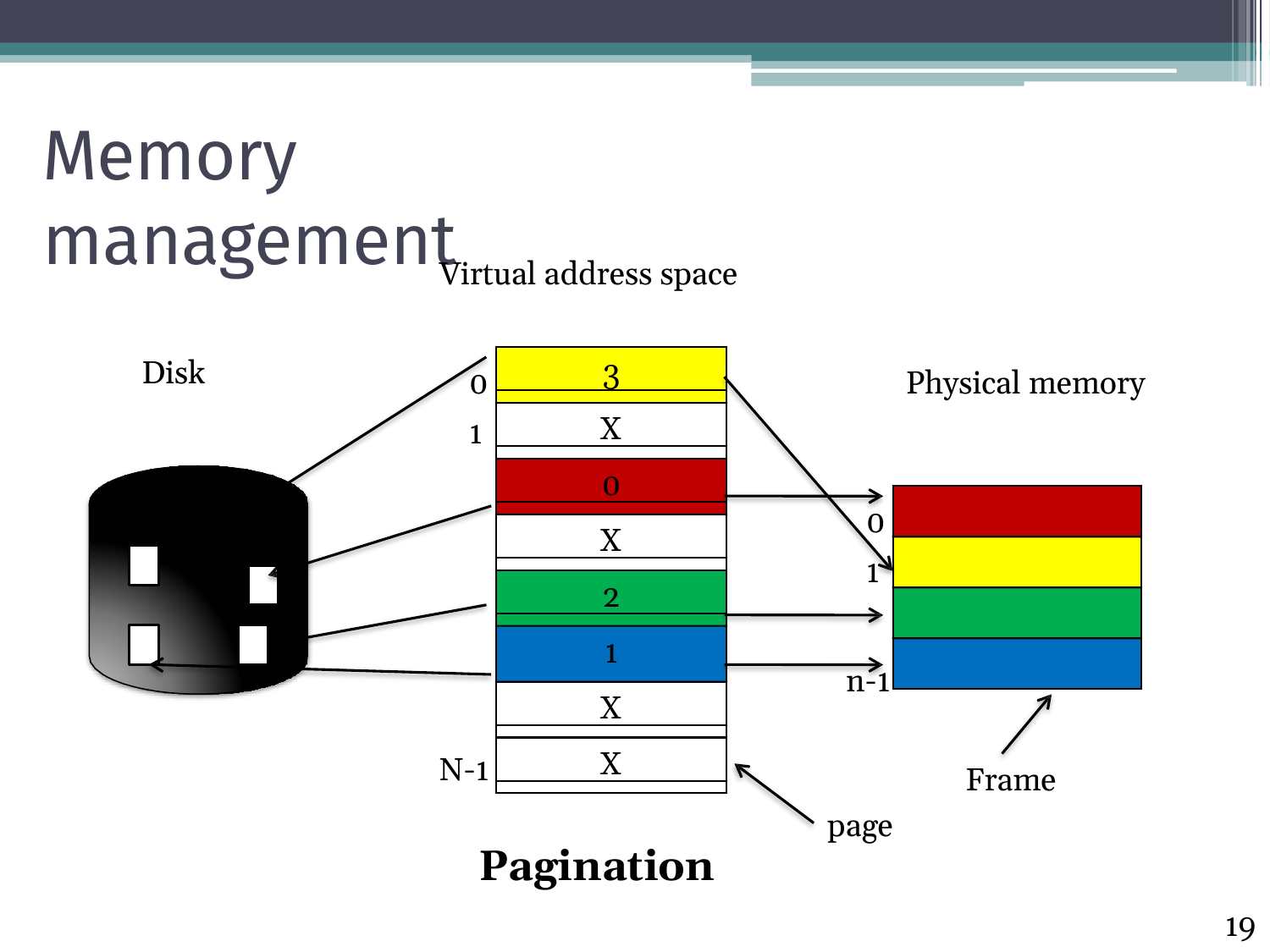

# Memory management
Virtual address space

3
0
1
Disk

Physical memory
X
0

0
1
X
2
1
n-1

X
X
N-1
Frame
page
Pagination
19